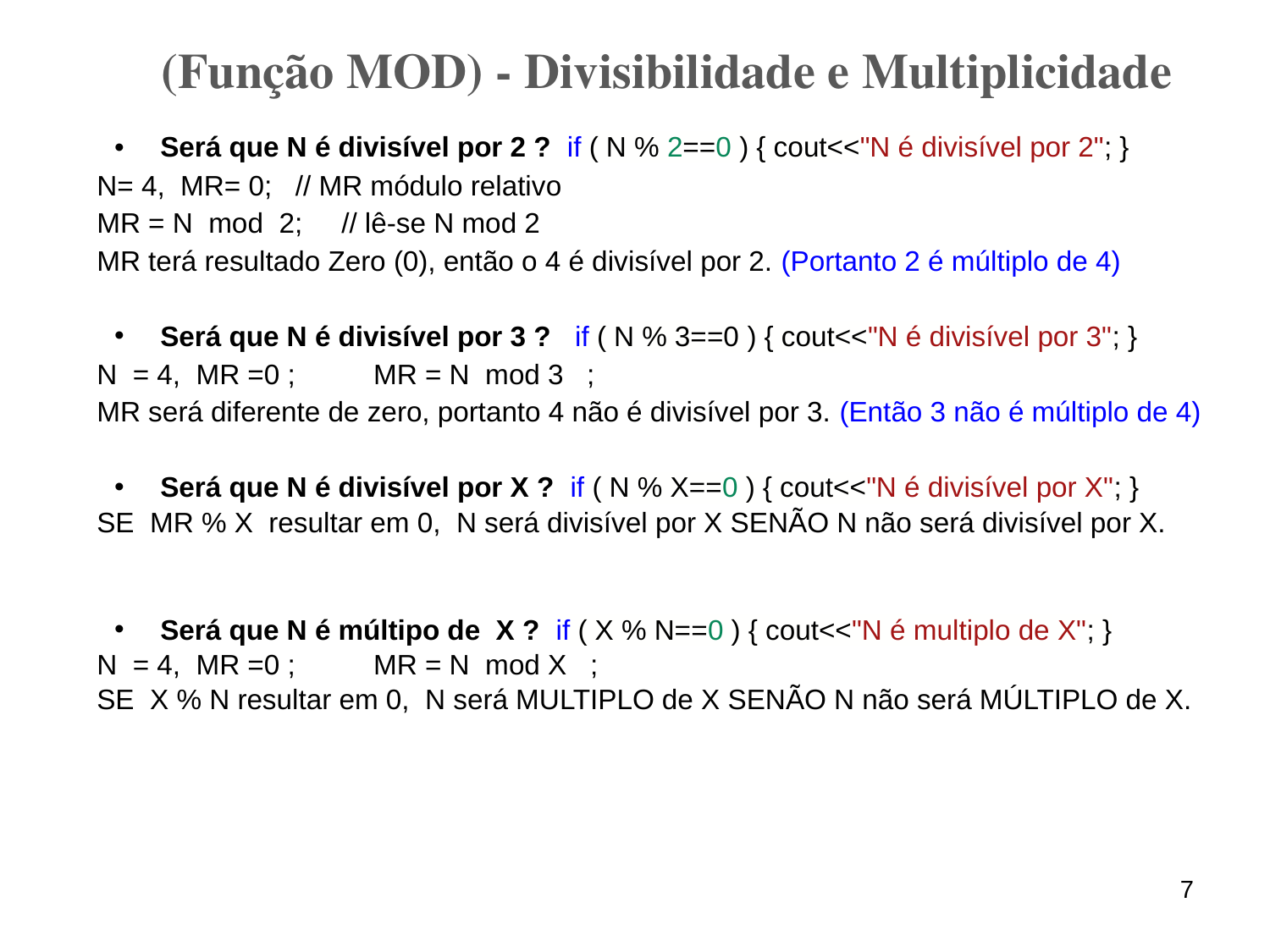

# (Função MOD) - Divisibilidade e Multiplicidade
Será que N é divisível por 2 ?  if ( N % 2==0 ) { cout<<"N é divisível por 2"; }
N= 4,  MR= 0;   // MR módulo relativo
MR = N  mod  2;     // lê-se N mod 2
MR terá resultado Zero (0), então o 4 é divisível por 2. (Portanto 2 é múltiplo de 4)

Será que N é divisível por 3 ?   if ( N % 3==0 ) { cout<<"N é divisível por 3"; }
N  = 4,  MR =0 ;          MR = N  mod 3   ;
MR será diferente de zero, portanto 4 não é divisível por 3. (Então 3 não é múltiplo de 4)

Será que N é divisível por X ?  if ( N % X==0 ) { cout<<"N é divisível por X"; }
SE  MR % X  resultar em 0,  N será divisível por X SENÃO N não será divisível por X.

Será que N é múltipo de  X ?  if ( X % N==0 ) { cout<<"N é multiplo de X"; }
N  = 4,  MR =0 ;          MR = N  mod X   ;
SE  X % N resultar em 0,  N será MULTIPLO de X SENÃO N não será MÚLTIPLO de X.
7